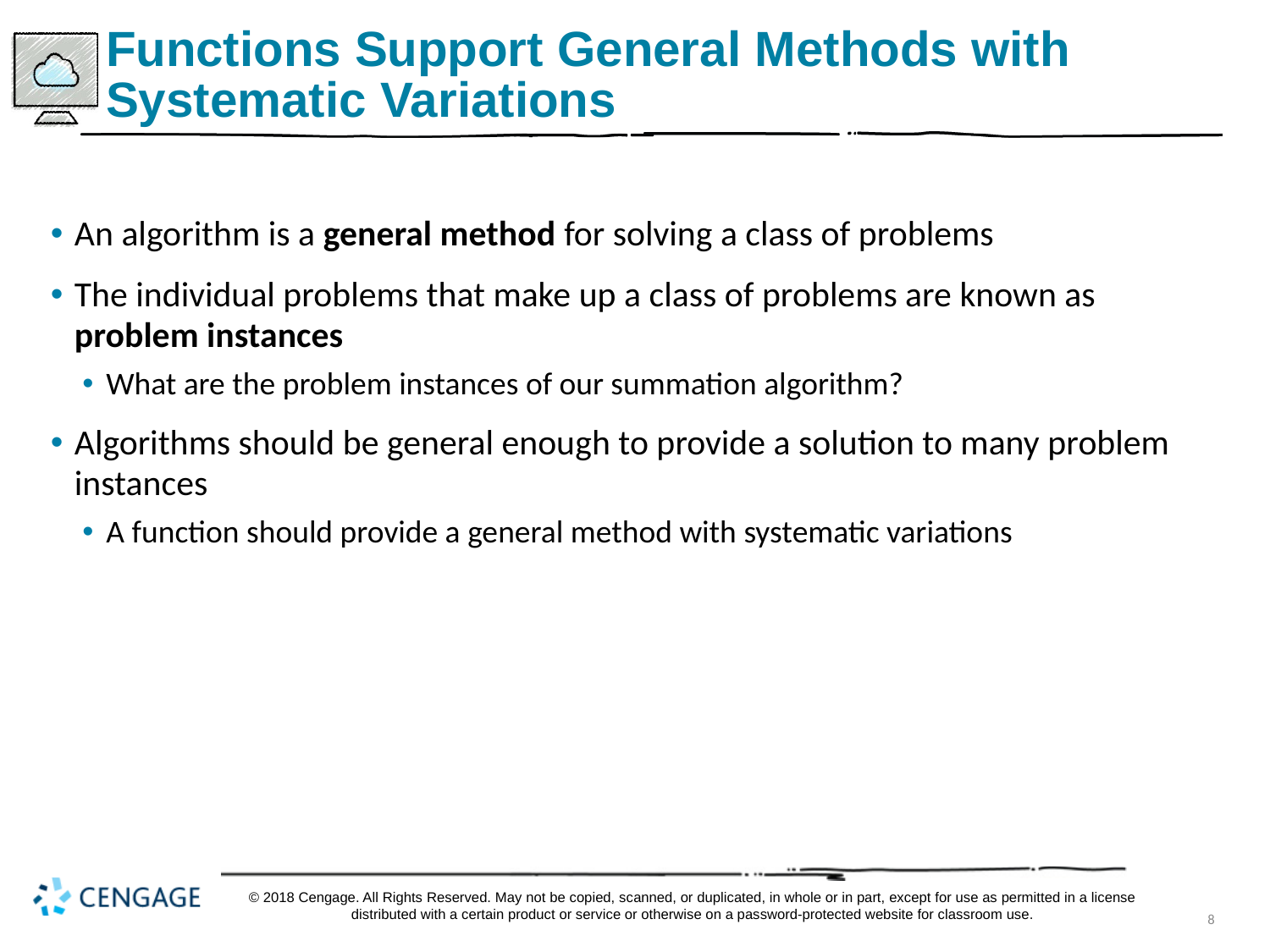

# Functions Support General Methods with Systematic Variations
An algorithm is a general method for solving a class of problems
The individual problems that make up a class of problems are known as problem instances
What are the problem instances of our summation algorithm?
Algorithms should be general enough to provide a solution to many problem instances
A function should provide a general method with systematic variations
© 2018 Cengage. All Rights Reserved. May not be copied, scanned, or duplicated, in whole or in part, except for use as permitted in a license distributed with a certain product or service or otherwise on a password-protected website for classroom use.